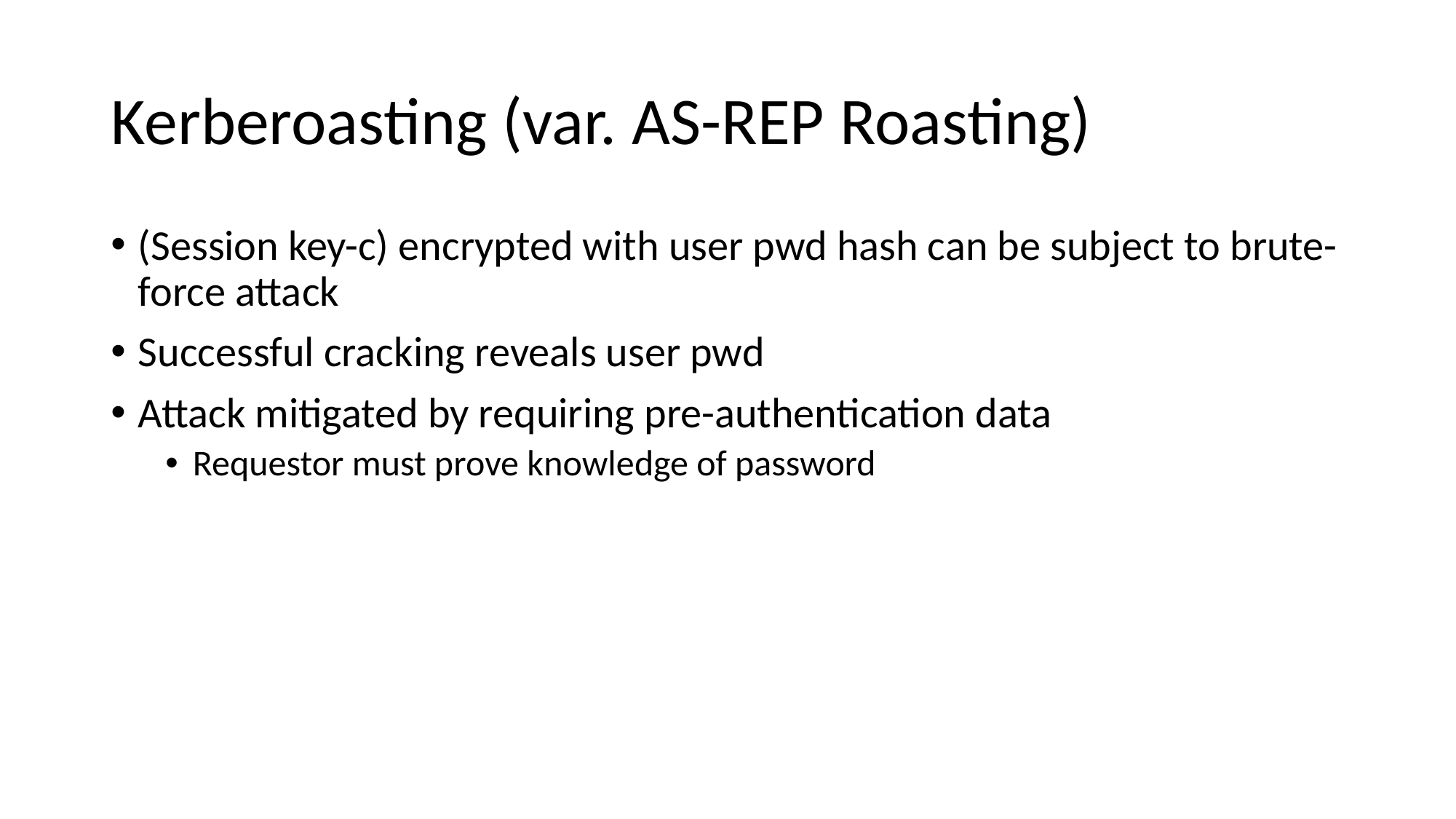

# Kerberoasting (var. AS-REP Roasting)
(Session key-c) encrypted with user pwd hash can be subject to brute-force attack
Successful cracking reveals user pwd
Attack mitigated by requiring pre-authentication data
Requestor must prove knowledge of password